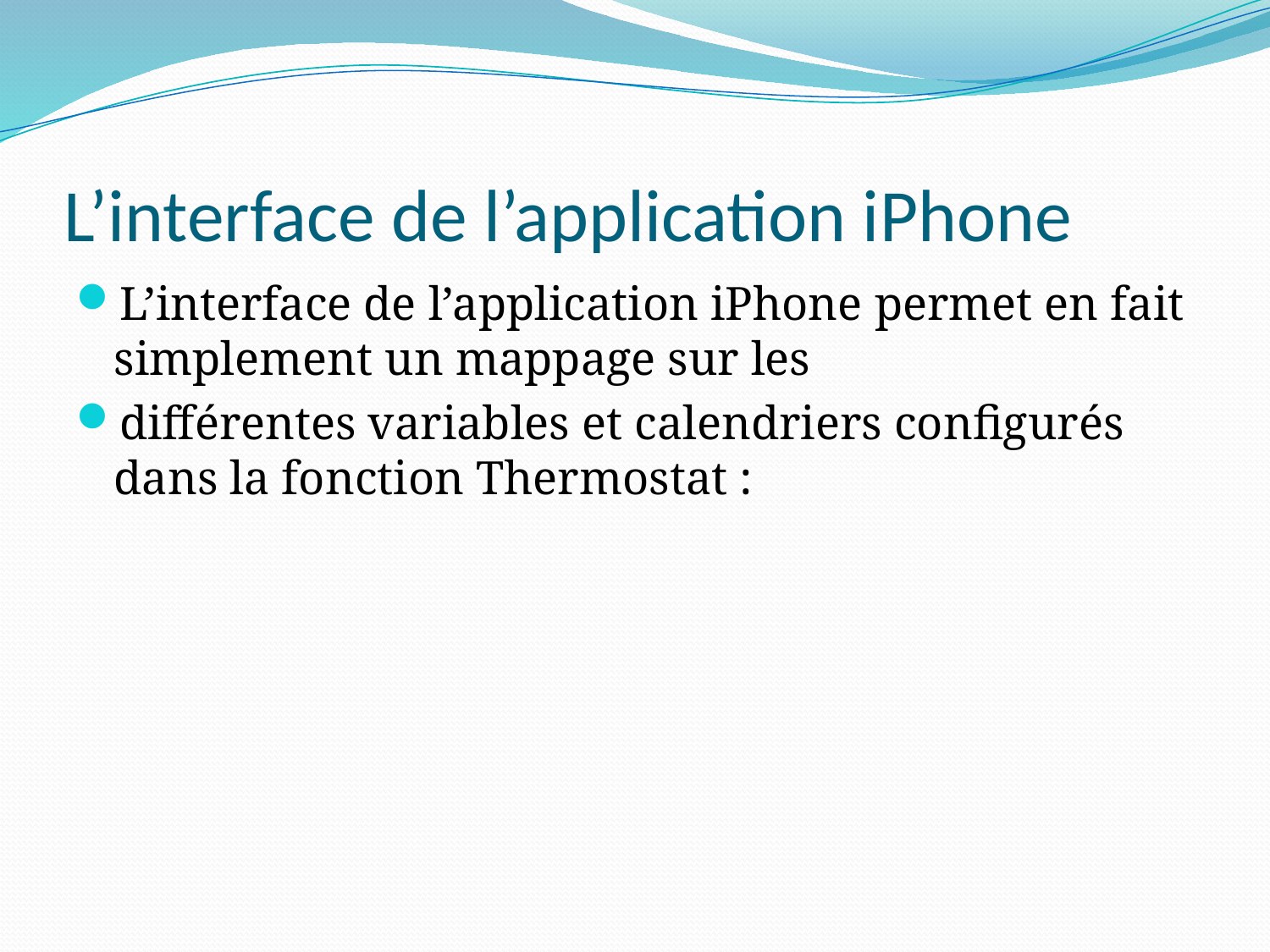

# L’interface de l’application iPhone
L’interface de l’application iPhone permet en fait simplement un mappage sur les
différentes variables et calendriers configurés dans la fonction Thermostat :